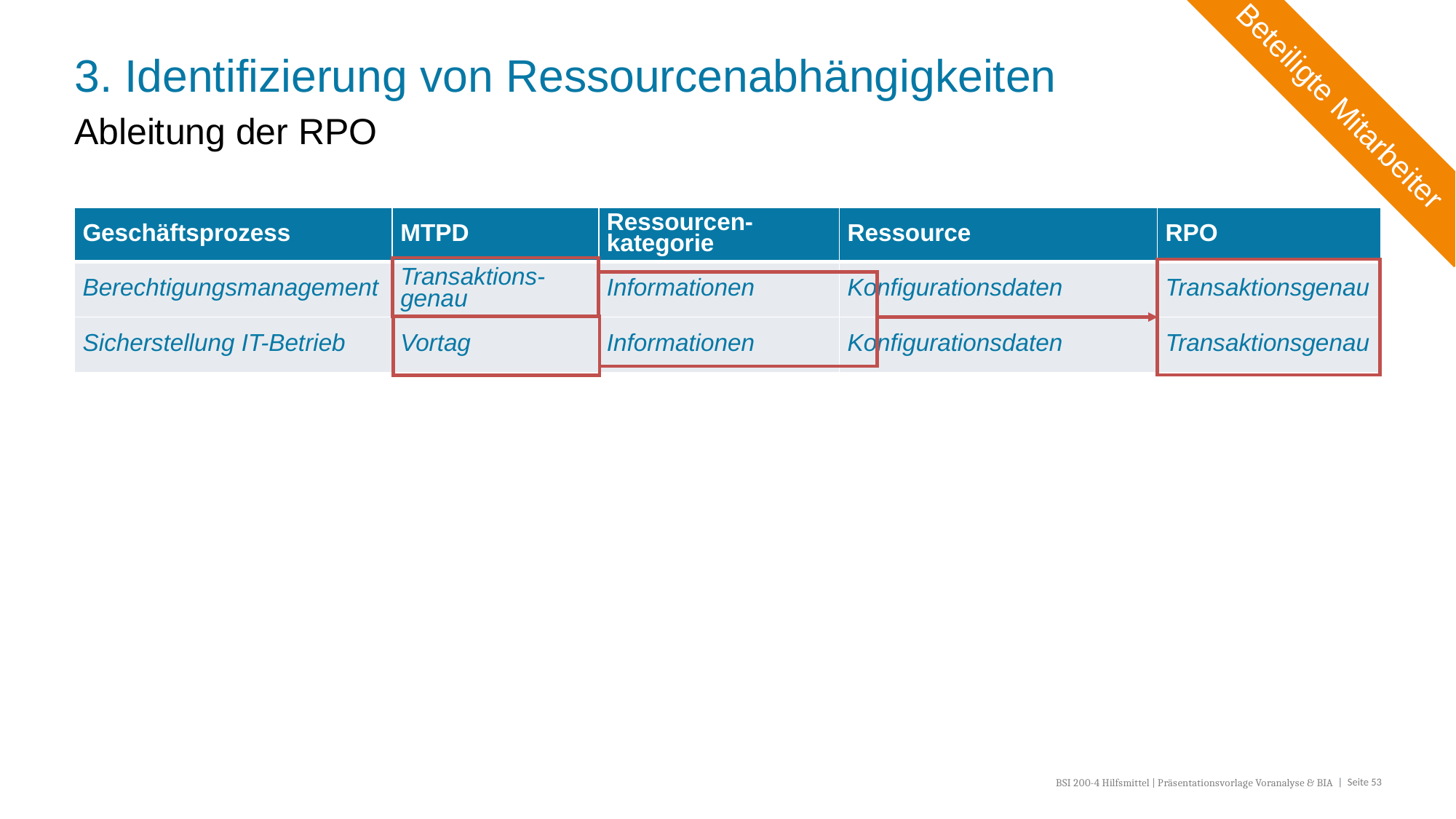

# 3. Identifizierung von Ressourcenabhängigkeiten
Beteiligte Mitarbeiter
Ableitung der RPO
| Geschäftsprozess | MTPD | Ressourcen-kategorie | Ressource | RPO |
| --- | --- | --- | --- | --- |
| Berechtigungsmanagement | Transaktions-genau | Informationen | Konfigurationsdaten | Transaktionsgenau |
| Sicherstellung IT-Betrieb | Vortag | Informationen | Konfigurationsdaten | Transaktionsgenau |

BSI 200-4 Hilfsmittel | Präsentationsvorlage Voranalyse & BIA